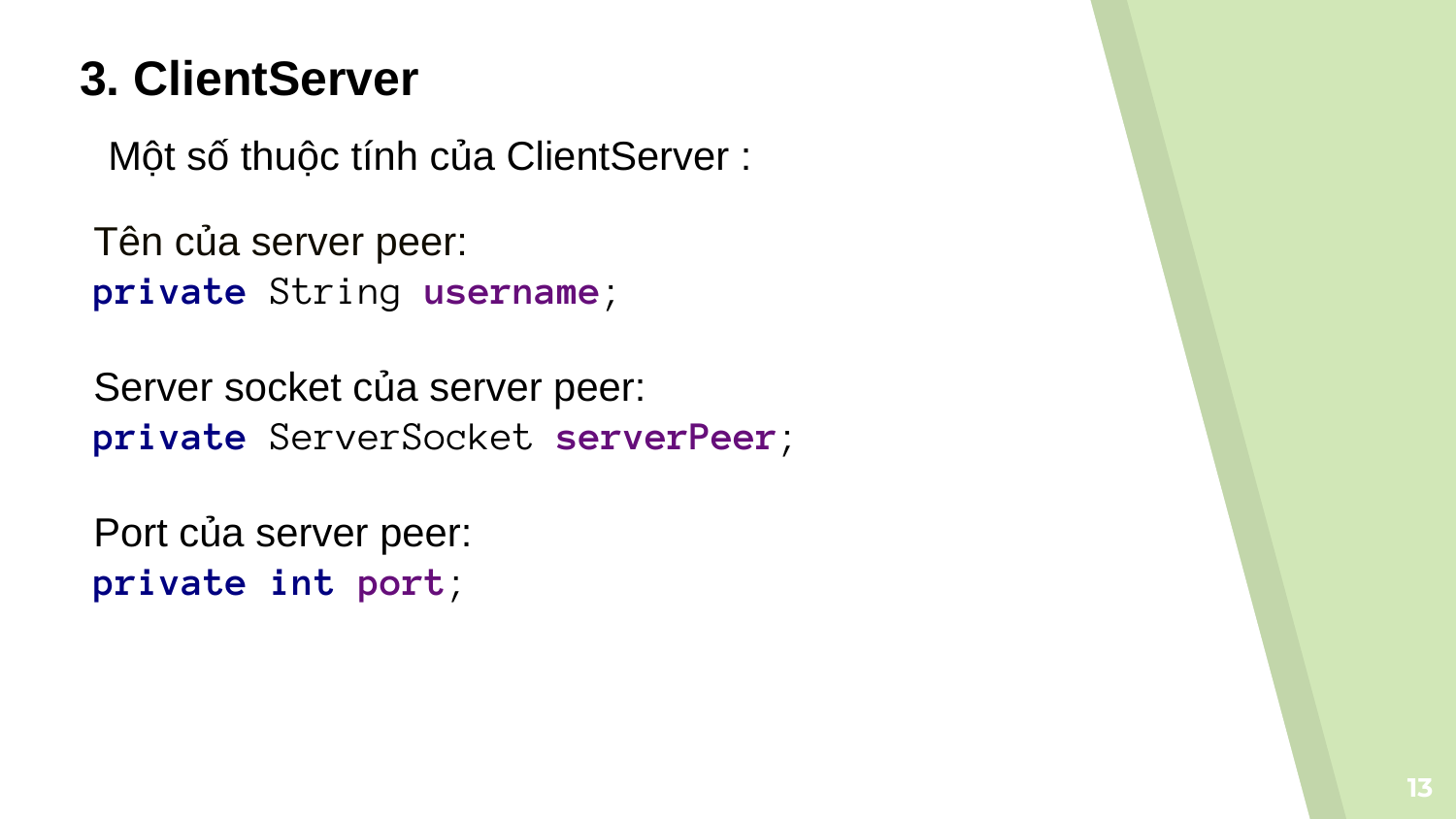

3. ClientServer
Một số thuộc tính của ClientServer :
Tên của server peer:
private String username;

Server socket của server peer:
private ServerSocket serverPeer;

Port của server peer:
private int port;
13